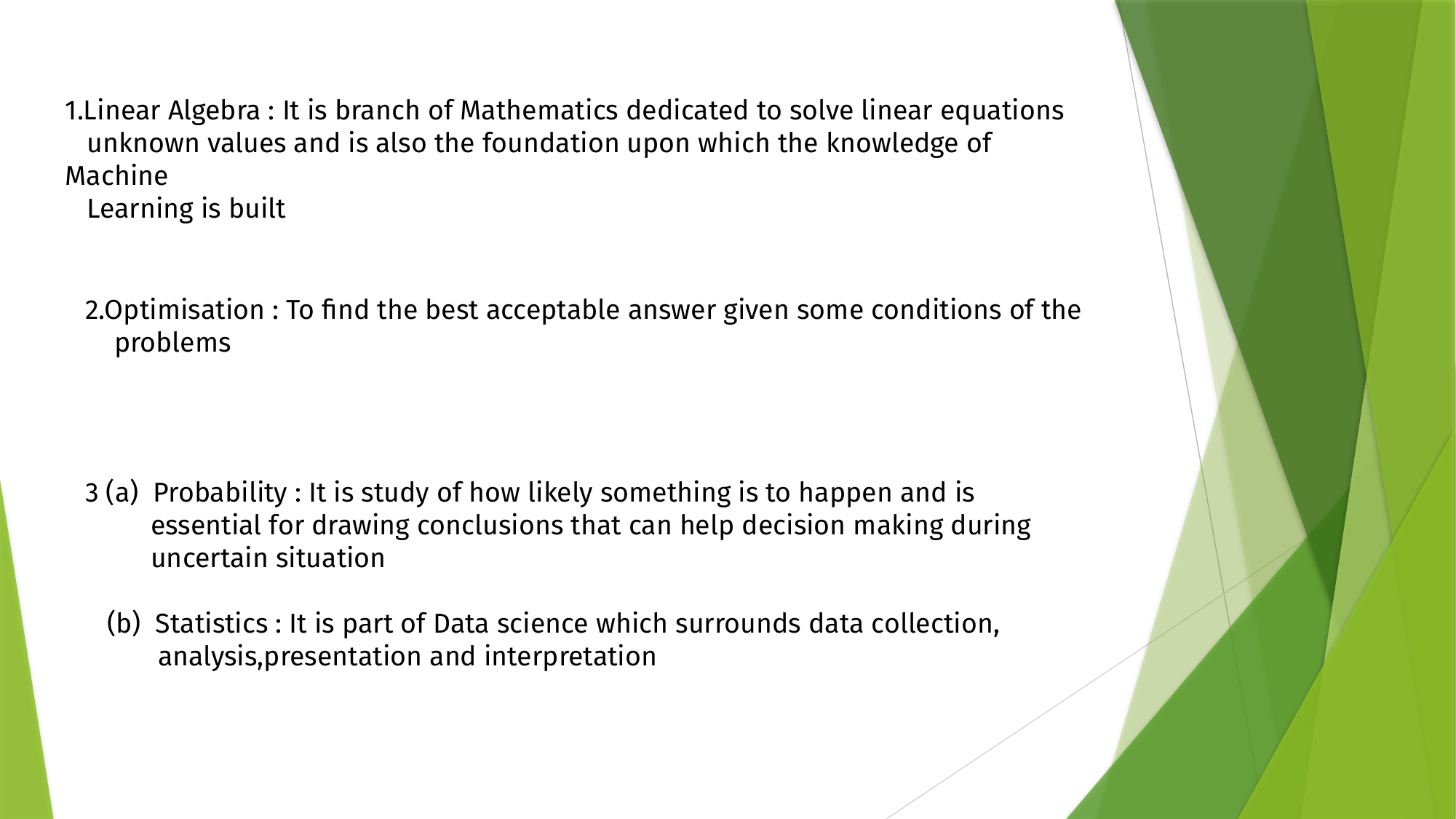

1.Linear Algebra : It is branch of Mathematics dedicated to solve linear equations
   unknown values and is also the foundation upon which the knowledge of Machine
   Learning is built
2.Optimisation : To find the best acceptable answer given some conditions of the
    problems
3 (a)  Probability : It is study of how likely something is to happen and is
         essential for drawing conclusions that can help decision making during
         uncertain situation

   (b)  Statistics : It is part of Data science which surrounds data collection,
          analysis,presentation and interpretation